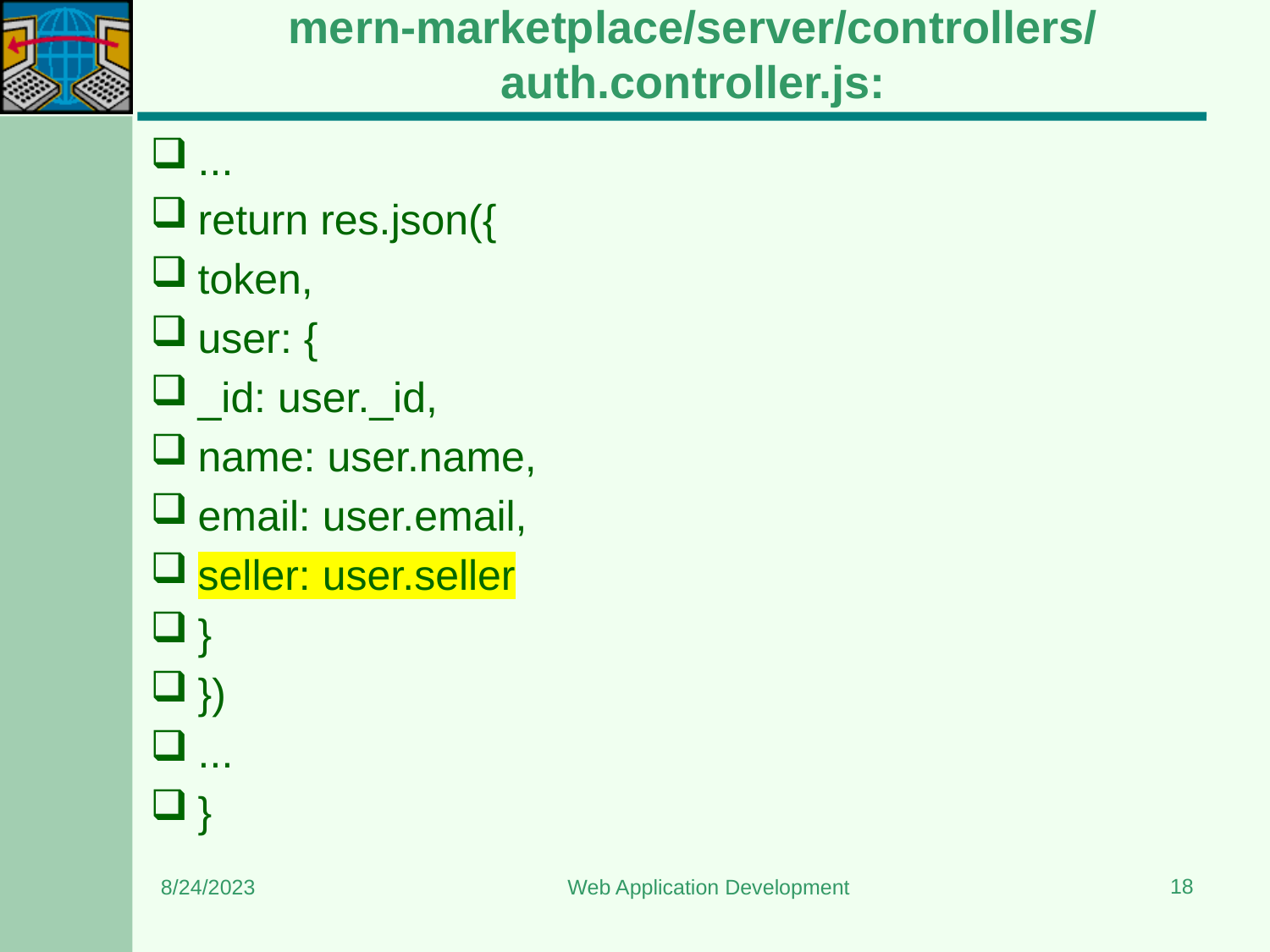

# mern-marketplace/server/controllers/auth.controller.js:
...
return res.json({
token,
user: {
_id: user._id,
name: user.name,
email: user.email,
seller: user.seller
}
})
...
}
18
8/24/2023
Web Application Development